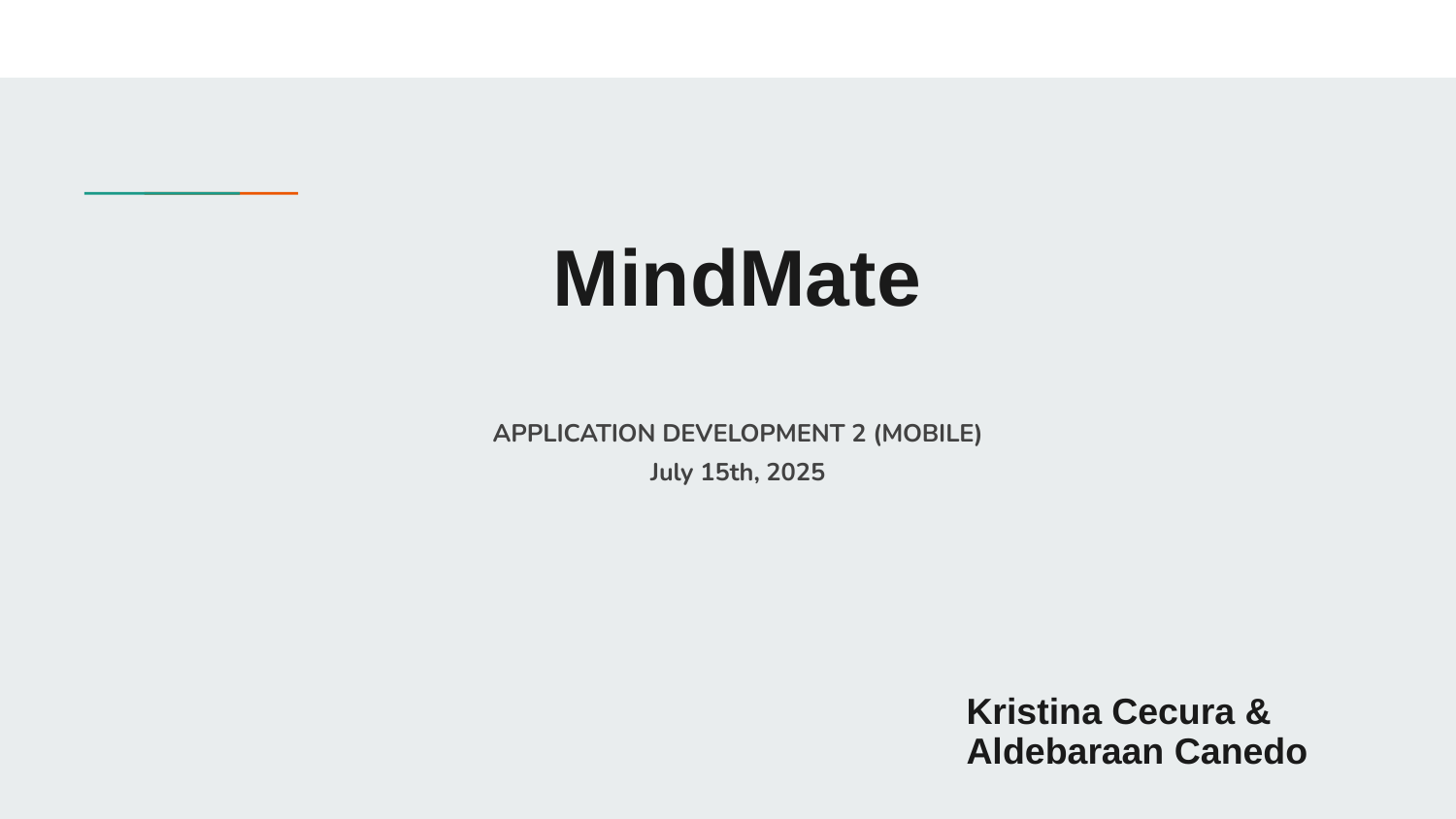

# MindMate

APPLICATION DEVELOPMENT 2 (MOBILE)
July 15th, 2025
Kristina Cecura &
Aldebaraan Canedo